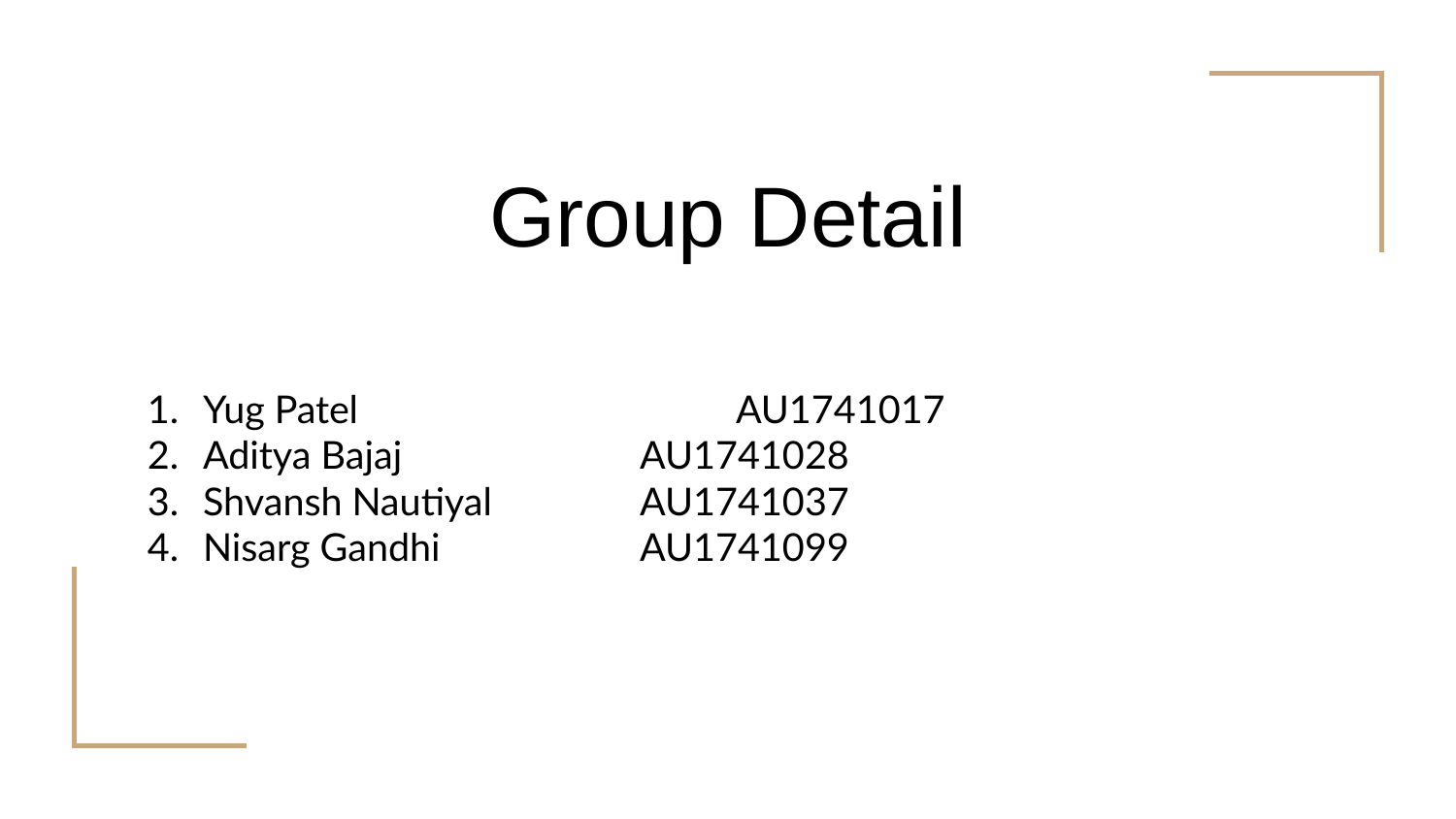

# Group Detail

Yug Patel       		          AU1741017
Aditya Bajaj   		AU1741028
Shvansh Nautiyal		AU1741037
Nisarg Gandhi		AU1741099